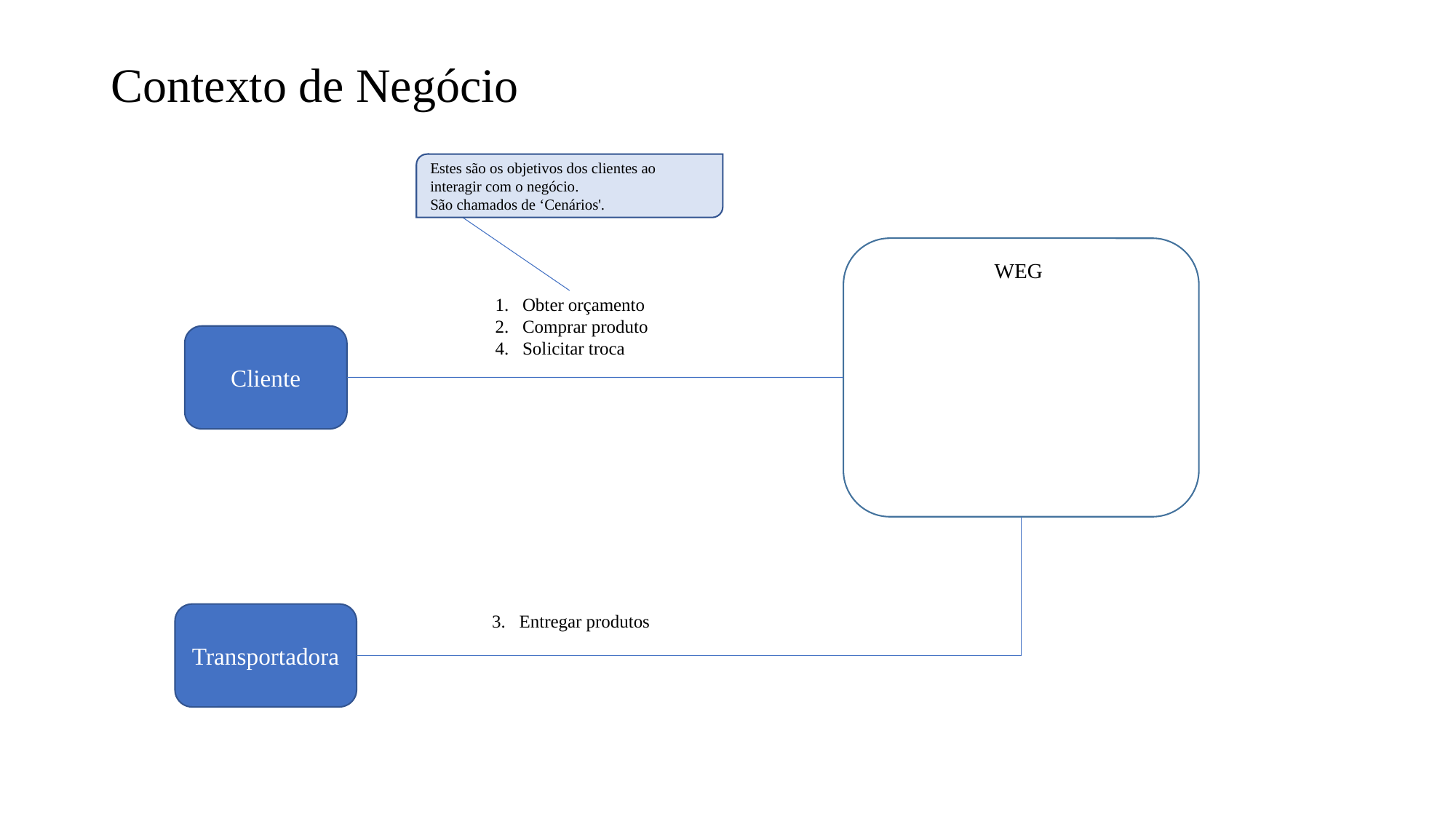

# Contexto de Negócio
Estes são os objetivos dos clientes ao interagir com o negócio.
São chamados de ‘Cenários'.
WEG

1.   Obter orçamento
2.   Comprar produto
4.   Solicitar troca

Cliente
Transportadora
3.   Entregar produtos